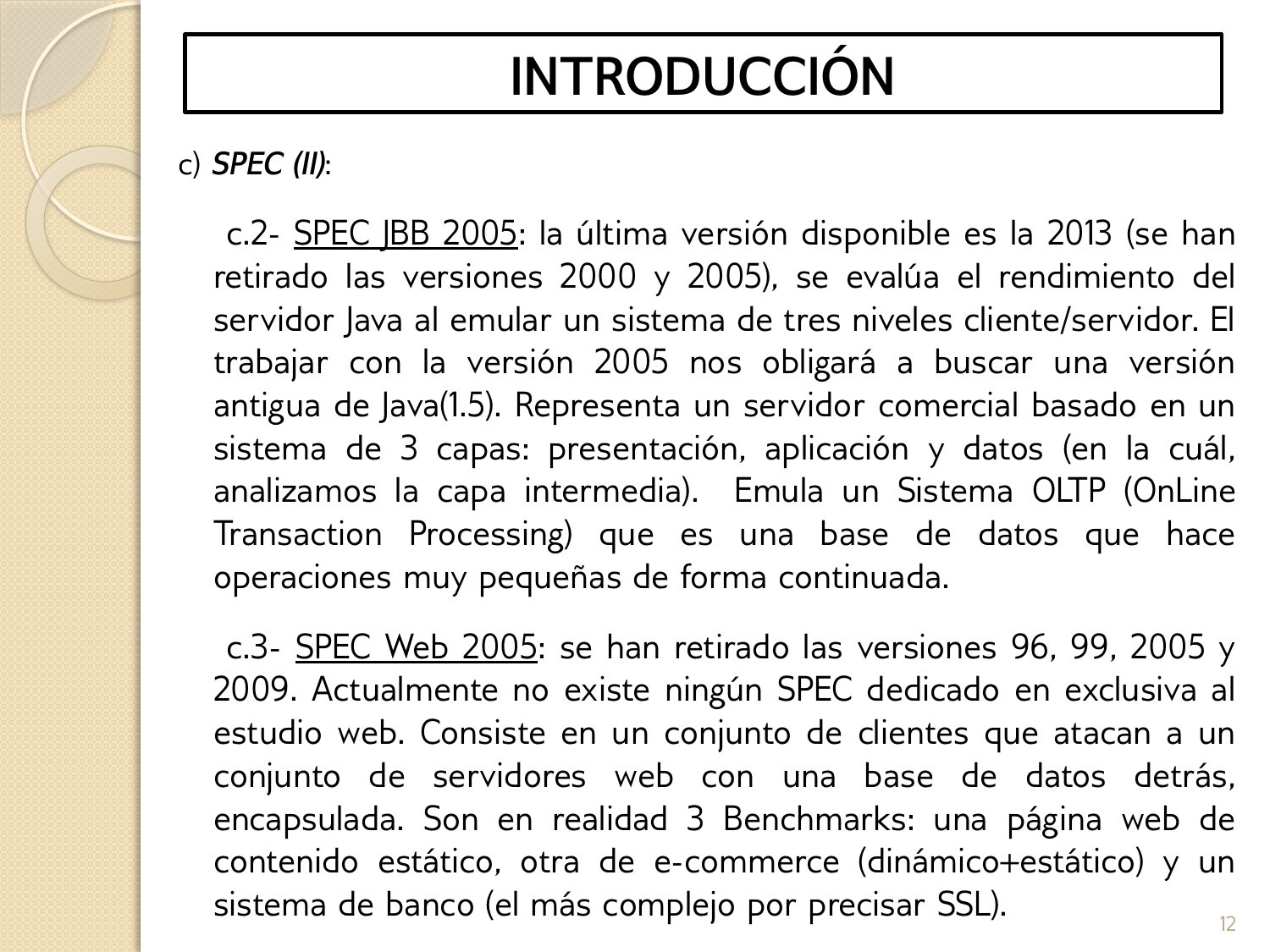

# INTRODUCCIÓN
c) SPEC (II):

 c.2- SPEC JBB 2005: la última versión disponible es la 2013 (se han retirado las versiones 2000 y 2005), se evalúa el rendimiento del servidor Java al emular un sistema de tres niveles cliente/servidor. El trabajar con la versión 2005 nos obligará a buscar una versión antigua de Java(1.5). Representa un servidor comercial basado en un sistema de 3 capas: presentación, aplicación y datos (en la cuál, analizamos la capa intermedia).  Emula un Sistema OLTP (OnLine Transaction Processing) que es una base de datos que hace operaciones muy pequeñas de forma continuada.

 c.3- SPEC Web 2005: se han retirado las versiones 96, 99, 2005 y 2009. Actualmente no existe ningún SPEC dedicado en exclusiva al estudio web. Consiste en un conjunto de clientes que atacan a un conjunto de servidores web con una base de datos detrás, encapsulada. Son en realidad 3 Benchmarks: una página web de contenido estático, otra de e-commerce (dinámico+estático) y un sistema de banco (el más complejo por precisar SSL).
12